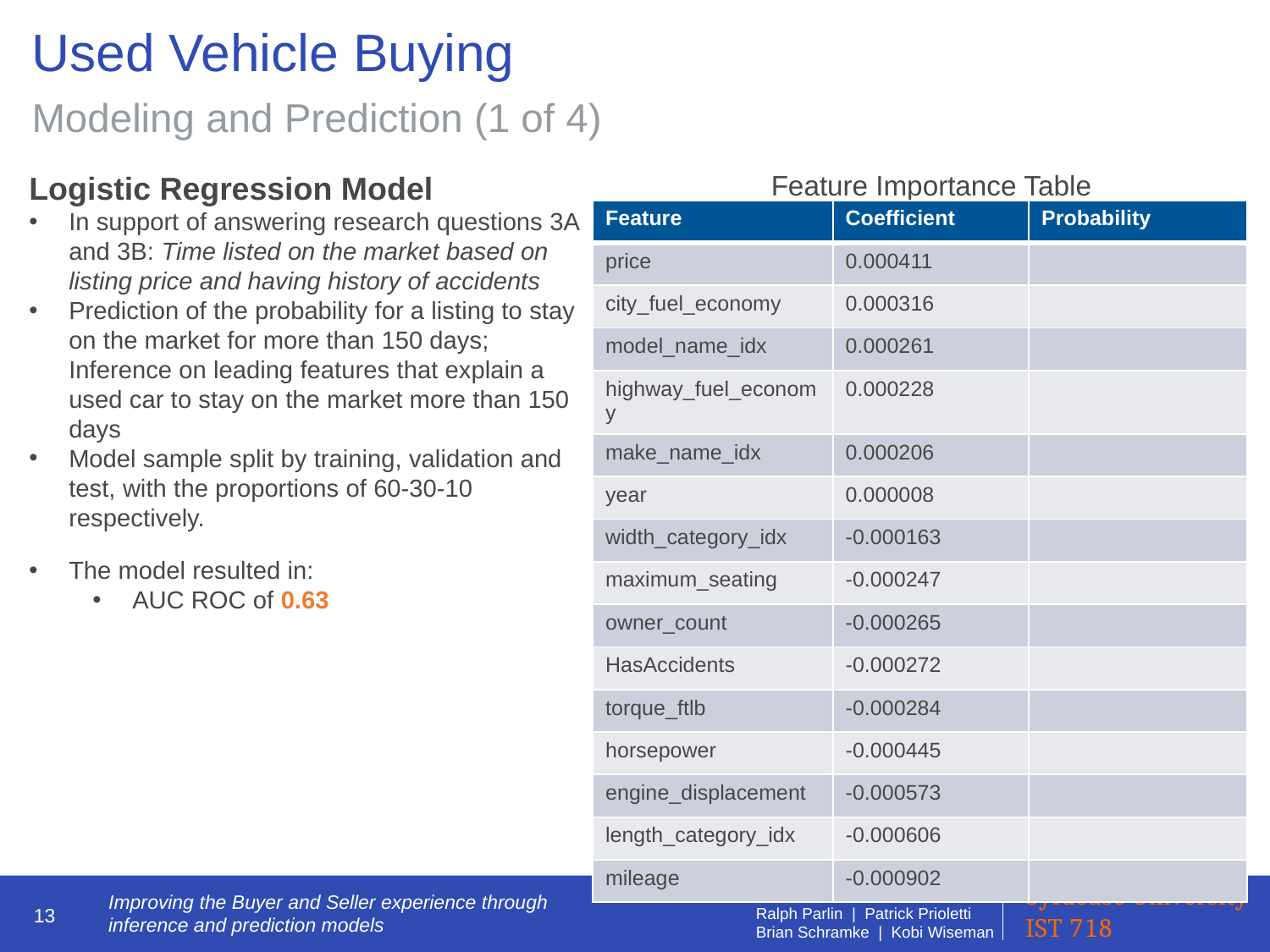

# Used Vehicle Buying
Modeling and Prediction (1 of 4)
Feature Importance Table
Logistic Regression Model
In support of answering research questions 3A and 3B: Time listed on the market based on listing price and having history of accidents
Prediction of the probability for a listing to stay on the market for more than 150 days; Inference on leading features that explain a used car to stay on the market more than 150 days
Model sample split by training, validation and test, with the proportions of 60-30-10 respectively.

The model resulted in:
AUC ROC of 0.63
| Feature | Coefficient | Probability |
| --- | --- | --- |
| price | 0.000411 |  |
| city\_fuel\_economy | 0.000316 |  |
| model\_name\_idx | 0.000261 |  |
| highway\_fuel\_economy | 0.000228 |  |
| make\_name\_idx | 0.000206 |  |
| year | 0.000008 |  |
| width\_category\_idx | -0.000163 |  |
| maximum\_seating | -0.000247 |  |
| owner\_count | -0.000265 |  |
| HasAccidents | -0.000272 |  |
| torque\_ftlb | -0.000284 |  |
| horsepower | -0.000445 |  |
| engine\_displacement | -0.000573 |  |
| length\_category\_idx | -0.000606 |  |
| mileage | -0.000902 |  |
13